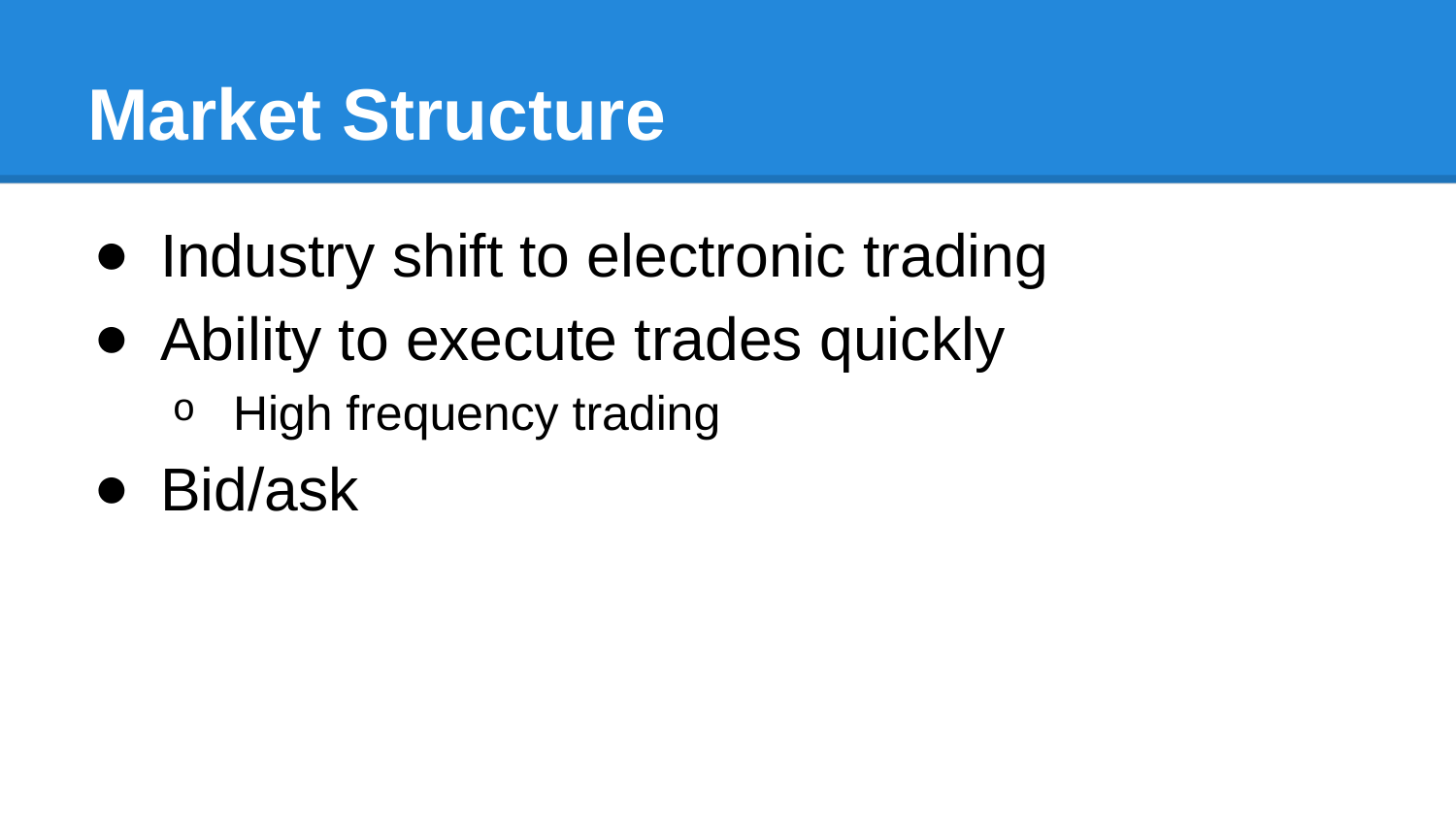

# Market Structure
Industry shift to electronic trading
Ability to execute trades quickly
High frequency trading
Bid/ask